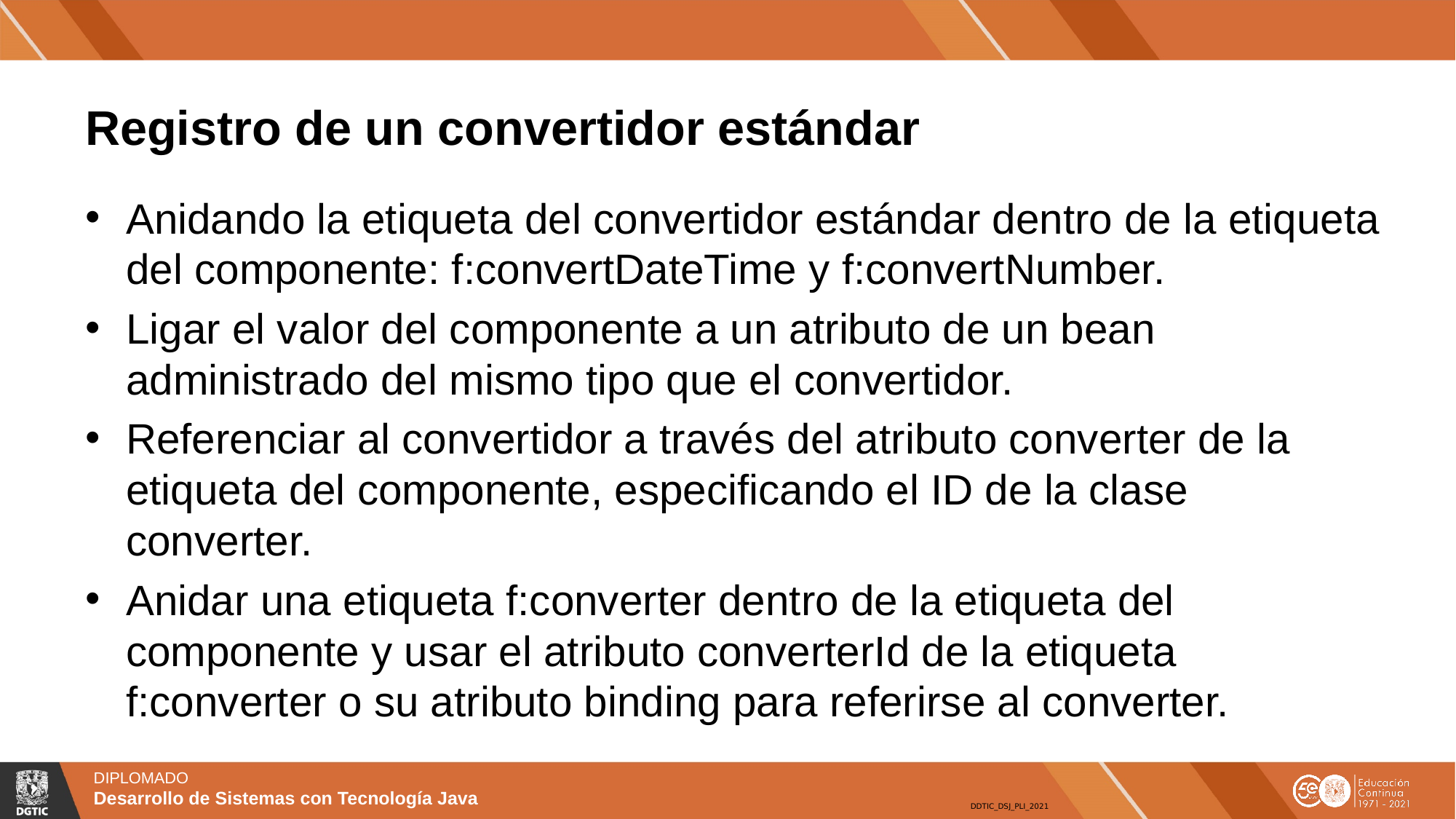

# Registro de un convertidor estándar
Anidando la etiqueta del convertidor estándar dentro de la etiqueta del componente: f:convertDateTime y f:convertNumber.
Ligar el valor del componente a un atributo de un bean administrado del mismo tipo que el convertidor.
Referenciar al convertidor a través del atributo converter de la etiqueta del componente, especificando el ID de la clase converter.
Anidar una etiqueta f:converter dentro de la etiqueta del componente y usar el atributo converterId de la etiqueta f:converter o su atributo binding para referirse al converter.